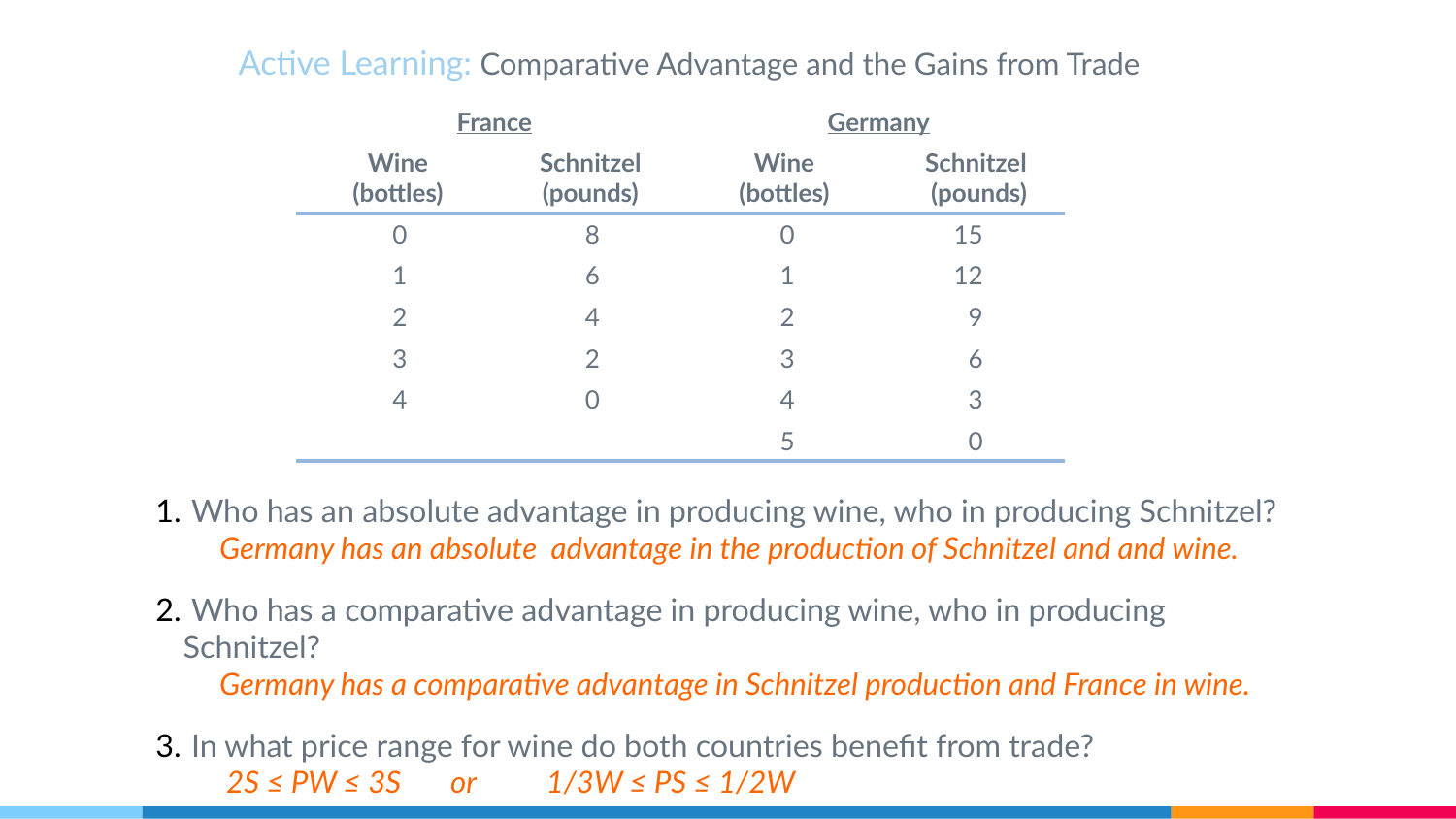

Active Learning: Comparative Advantage and the Gains from Trade

| France |  | Germany |  |
| --- | --- | --- | --- |
| Wine (bottles) | Schnitzel (pounds) | Wine (bottles) | Schnitzel (pounds) |
| 0 | 8 | 0 | 15 |
| 1 | 6 | 1 | 12 |
| 2 | 4 | 2 | 9 |
| 3 | 2 | 3 | 6 |
| 4 | 0 | 4 | 3 |
|  |  | 5 | 0 |
 Who has an absolute advantage in producing wine, who in producing Schnitzel?
Germany has an absolute  advantage in the production of Schnitzel and and wine.

 Who has a comparative advantage in producing wine, who in producing Schnitzel?
Germany has a comparative advantage in Schnitzel production and France in wine.

 In what price range for wine do both countries benefit from trade?
 2S ≤ PW ≤ 3S       or          1/3W ≤ PS ≤ 1/2W